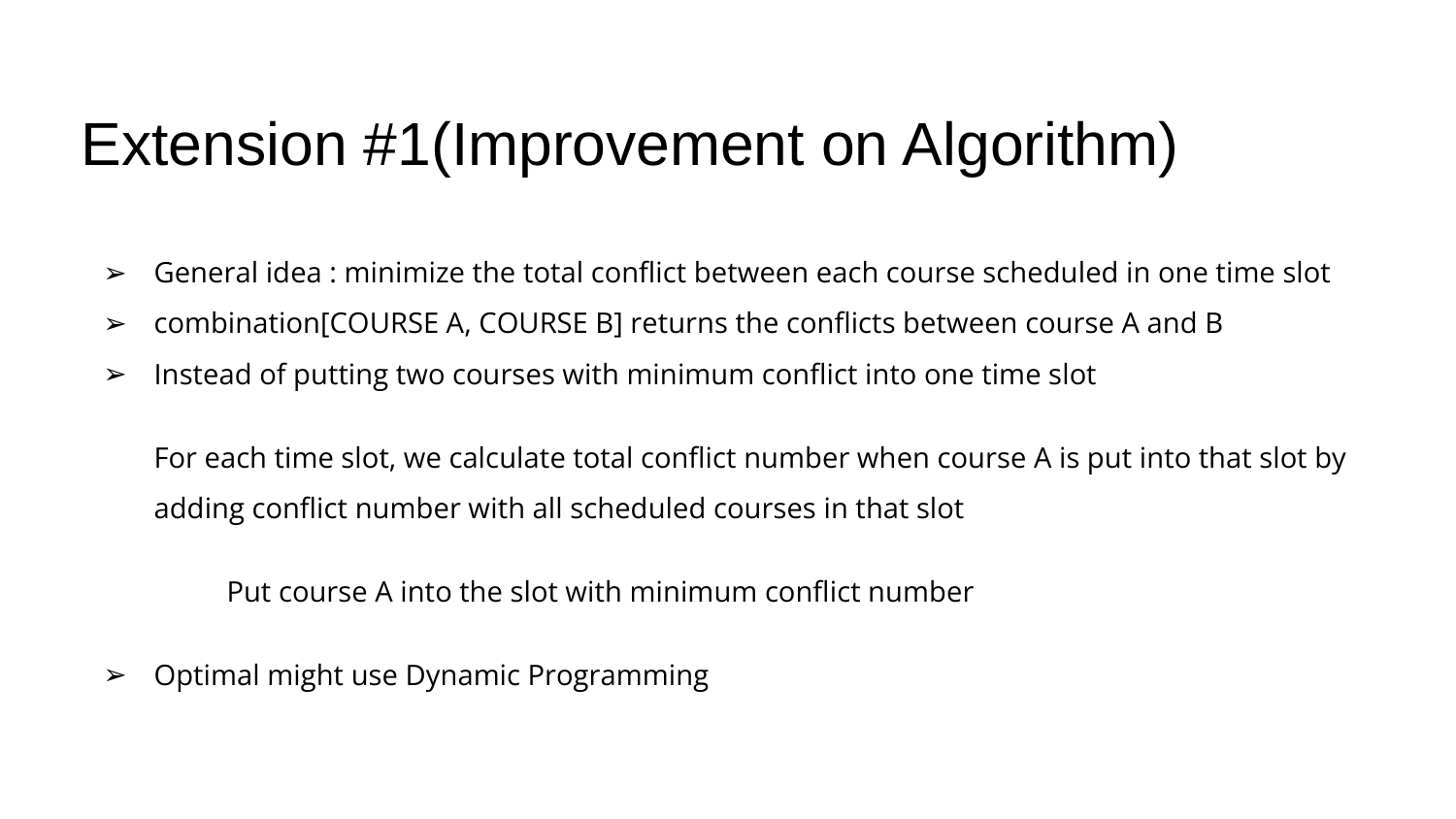

# Extension #1(Improvement on Algorithm)
General idea : minimize the total conflict between each course scheduled in one time slot
combination[COURSE A, COURSE B] returns the conflicts between course A and B
Instead of putting two courses with minimum conflict into one time slot
For each time slot, we calculate total conflict number when course A is put into that slot by adding conflict number with all scheduled courses in that slot
	Put course A into the slot with minimum conflict number
Optimal might use Dynamic Programming